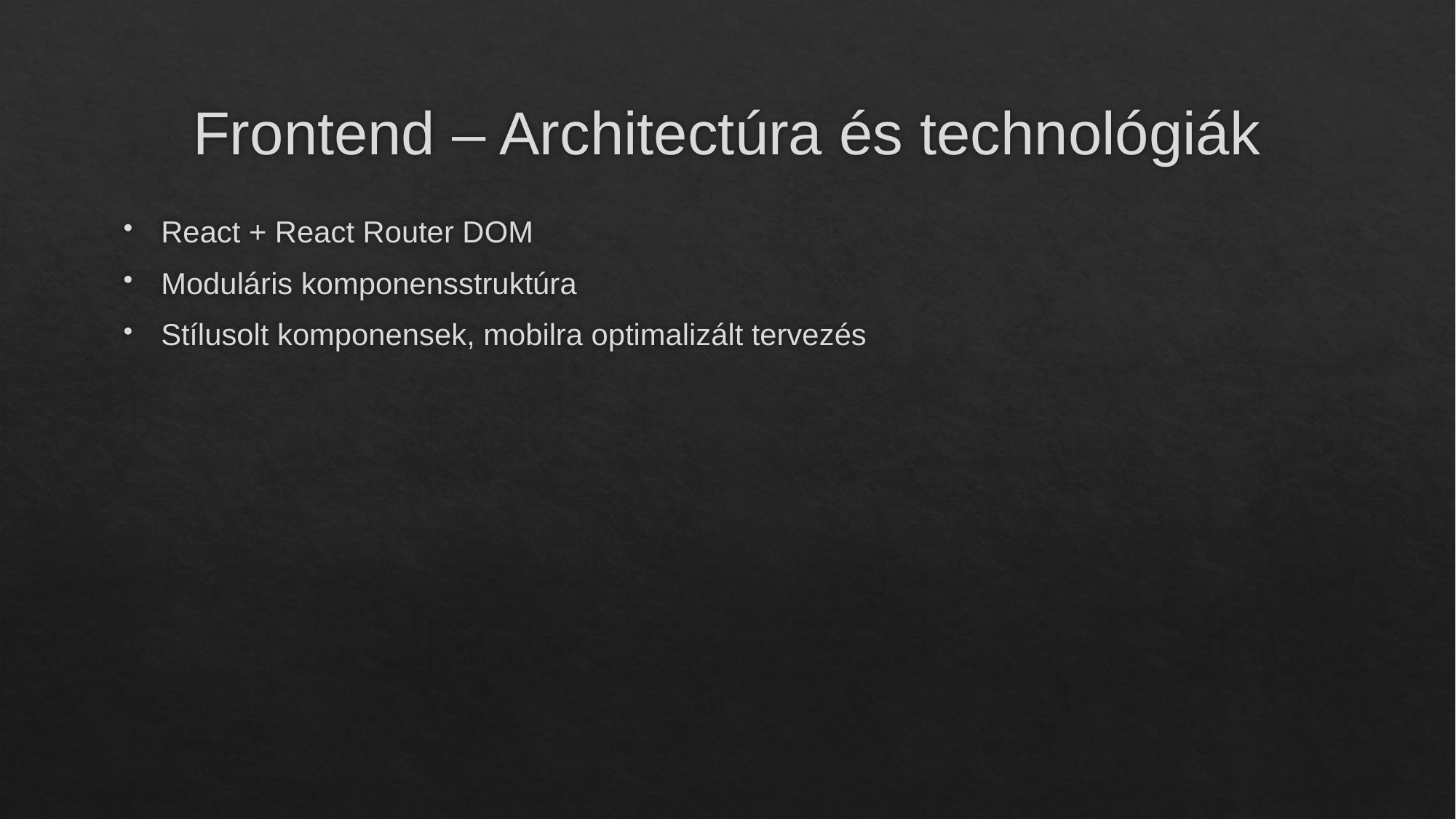

# Frontend – Architectúra és technológiák
React + React Router DOM
Moduláris komponensstruktúra
Stílusolt komponensek, mobilra optimalizált tervezés